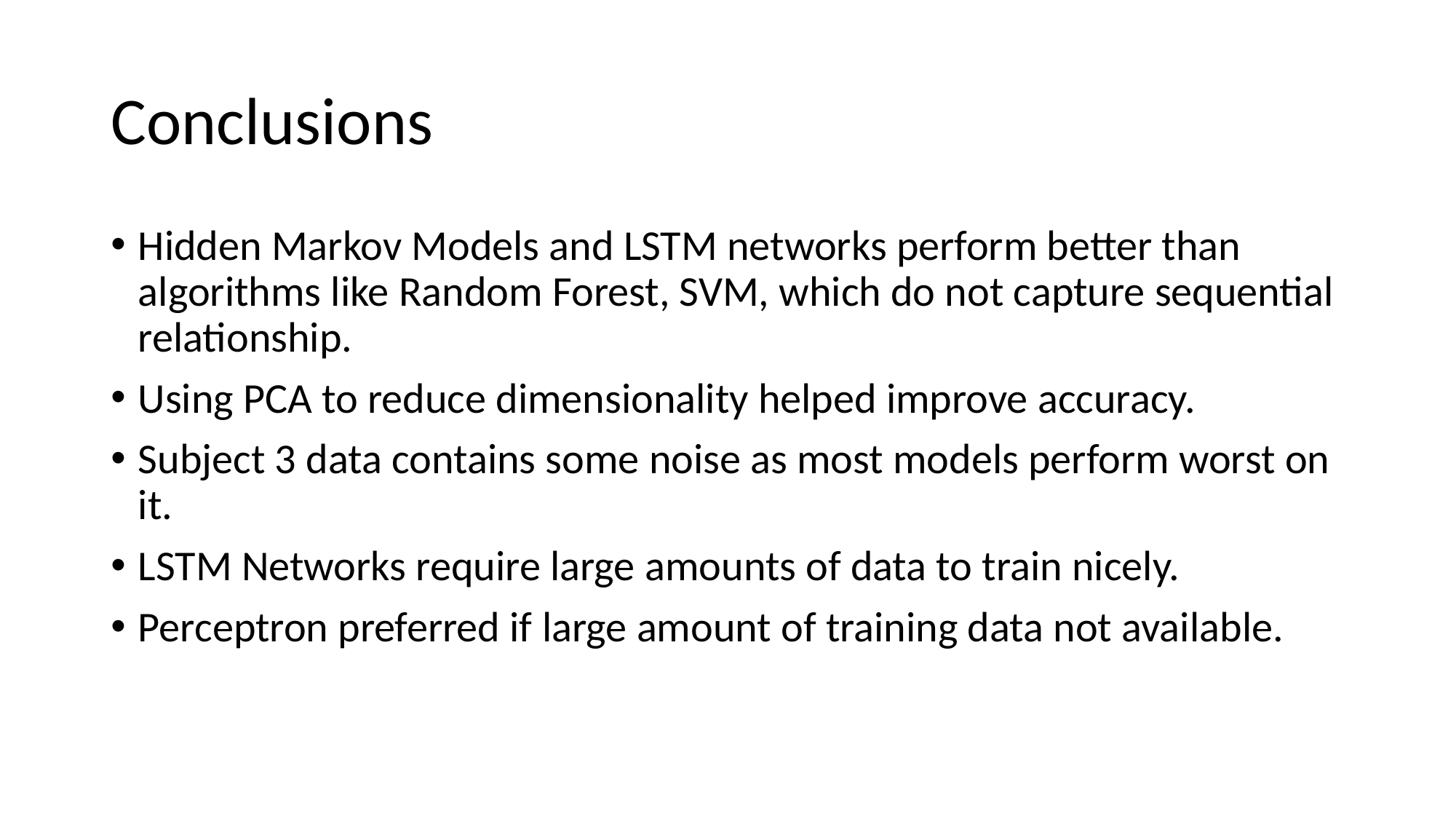

# Conclusions
Hidden Markov Models and LSTM networks perform better than algorithms like Random Forest, SVM, which do not capture sequential relationship.
Using PCA to reduce dimensionality helped improve accuracy.
Subject 3 data contains some noise as most models perform worst on it.
LSTM Networks require large amounts of data to train nicely.
Perceptron preferred if large amount of training data not available.